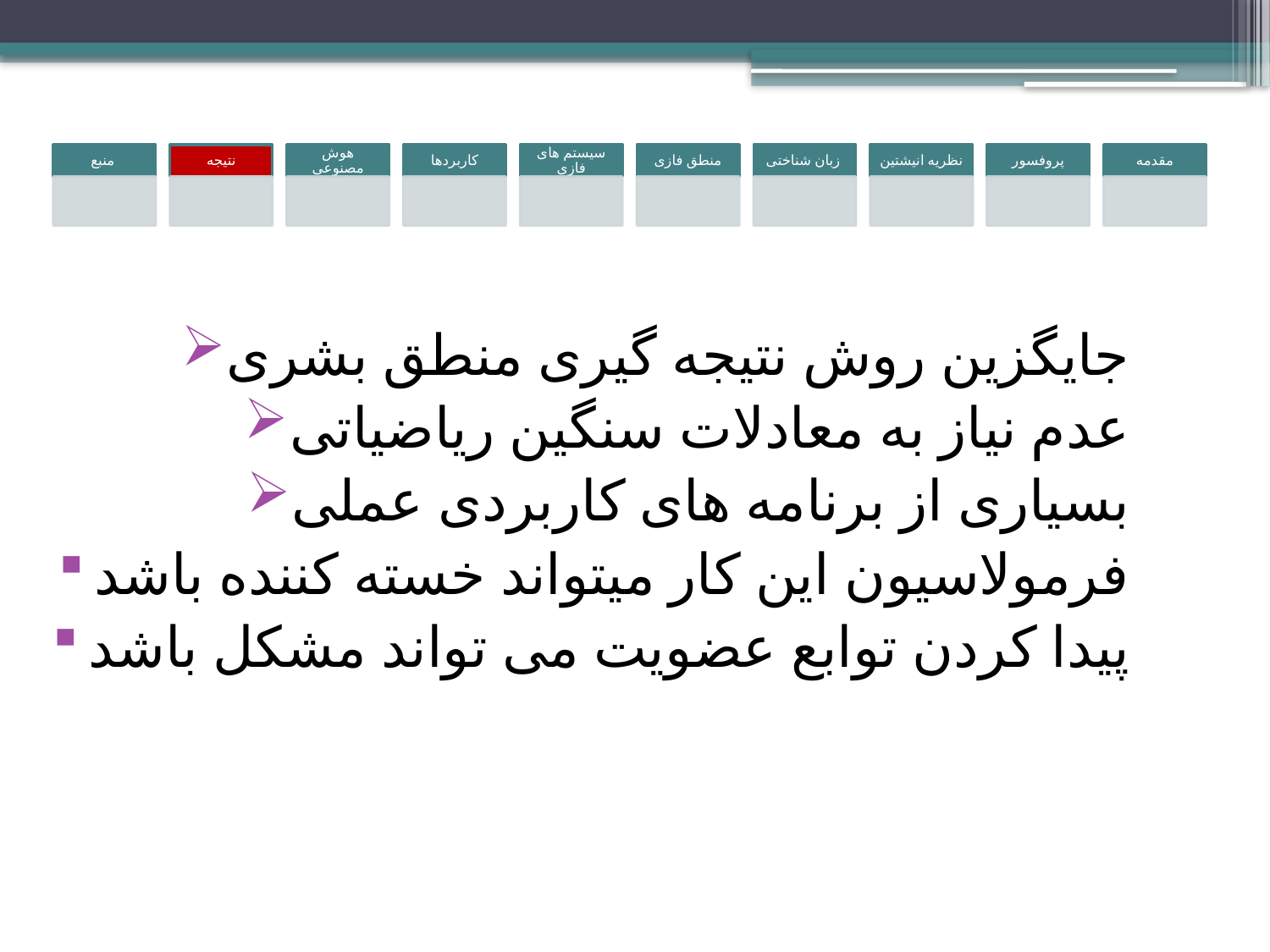

منبع
نتیجه
هوش مصنوعی
کاربردها
سیستم های فازی
منطق فازی
زبان شناختی
نظریه انیشتین
پروفسور
مقدمه
جایگزین روش نتیجه گیری منطق بشری
عدم نیاز به معادلات سنگین ریاضیاتی
بسیاری از برنامه های کاربردی عملی
فرمولاسیون این کار میتواند خسته کننده باشد
پیدا کردن توابع عضویت می تواند مشکل باشد